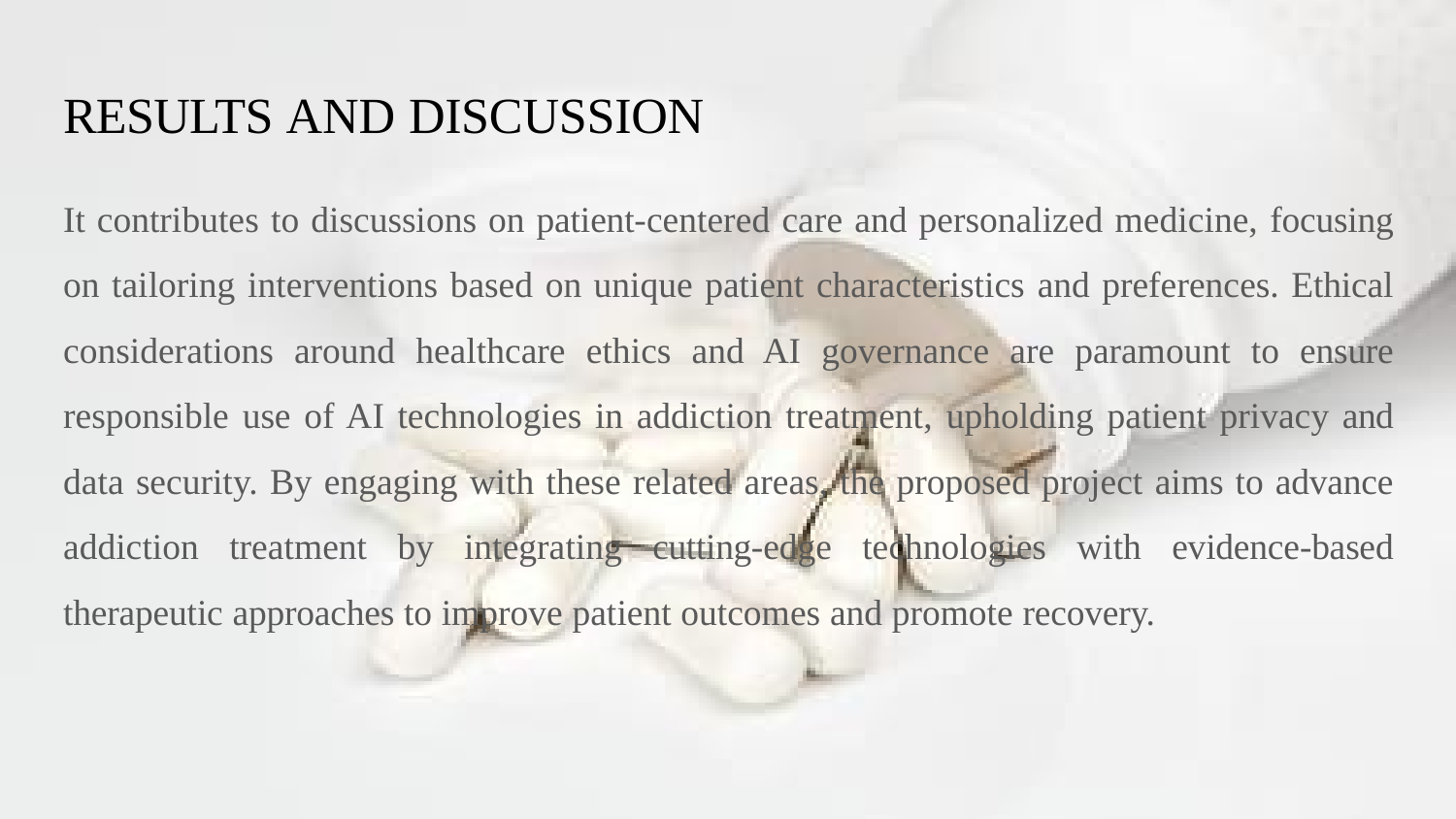

# RESULTS AND DISCUSSION
It contributes to discussions on patient-centered care and personalized medicine, focusing on tailoring interventions based on unique patient characteristics and preferences. Ethical considerations around healthcare ethics and AI governance are paramount to ensure responsible use of AI technologies in addiction treatment, upholding patient privacy and data security. By engaging with these related areas, the proposed project aims to advance addiction  treatment  by  integrating  cutting-edge  technologies  with  evidence-based therapeutic approaches to improve patient outcomes and promote recovery.